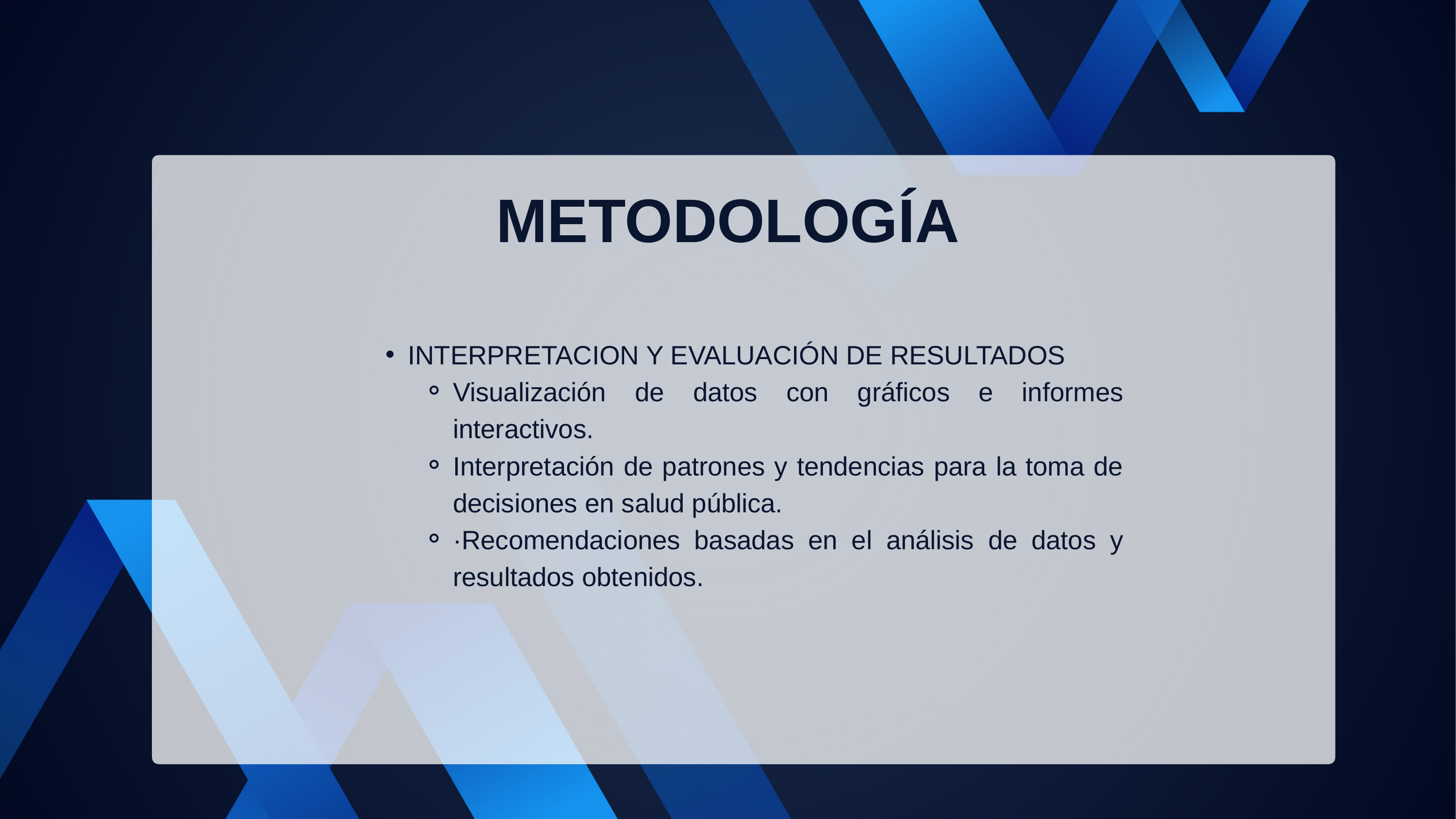

METODOLOGÍA
INTERPRETACION Y EVALUACIÓN DE RESULTADOS
Visualización de datos con gráficos e informes interactivos.
Interpretación de patrones y tendencias para la toma de decisiones en salud pública.
·Recomendaciones basadas en el análisis de datos y resultados obtenidos.